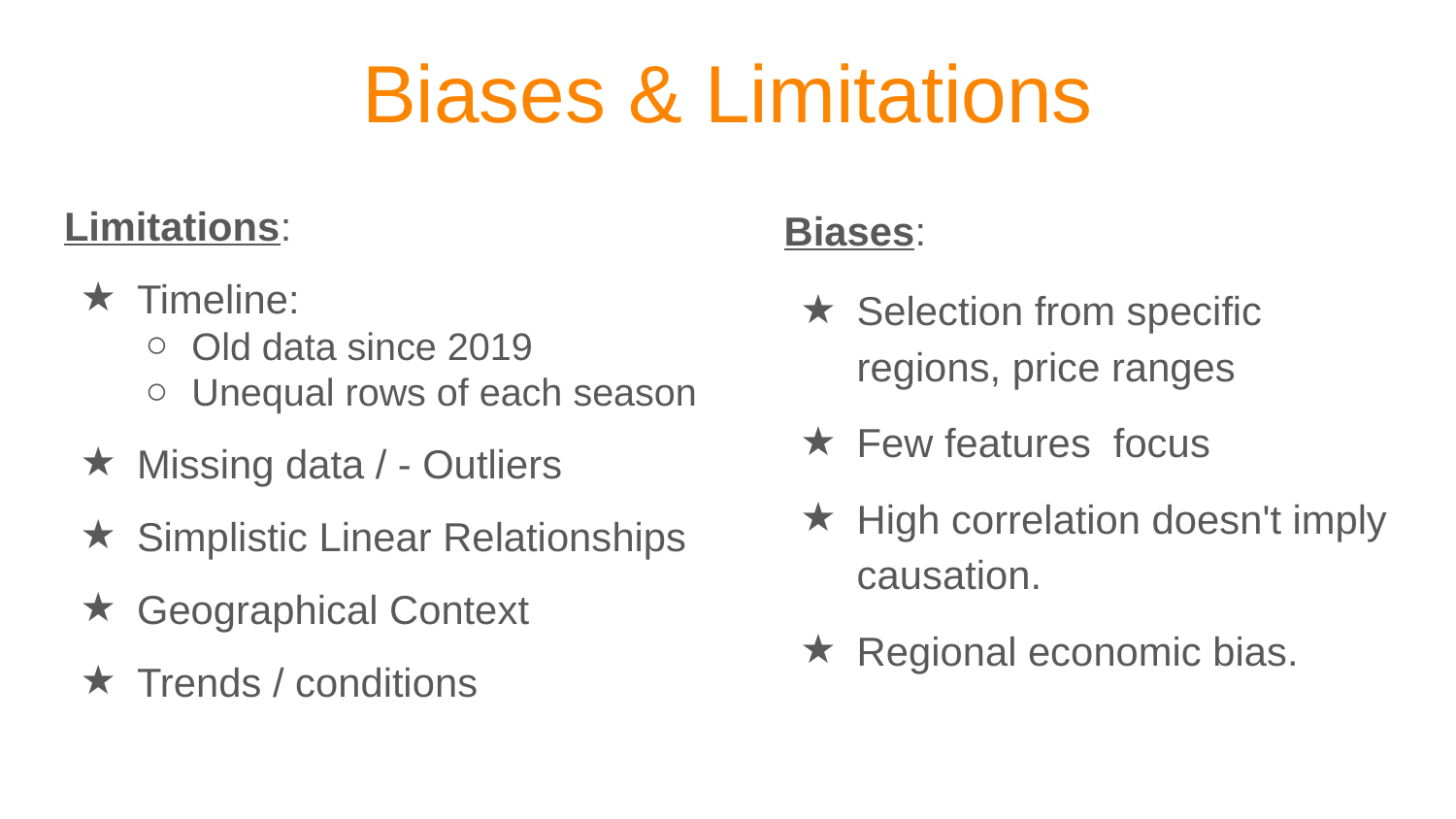

# Biases & Limitations

Limitations:
Timeline:
Old data since 2019
Unequal rows of each season
Missing data / - Outliers
Simplistic Linear Relationships
Geographical Context
Trends / conditions

Biases:
Selection from specific regions, price ranges
Few features  focus
High correlation doesn't imply causation.
Regional economic bias.